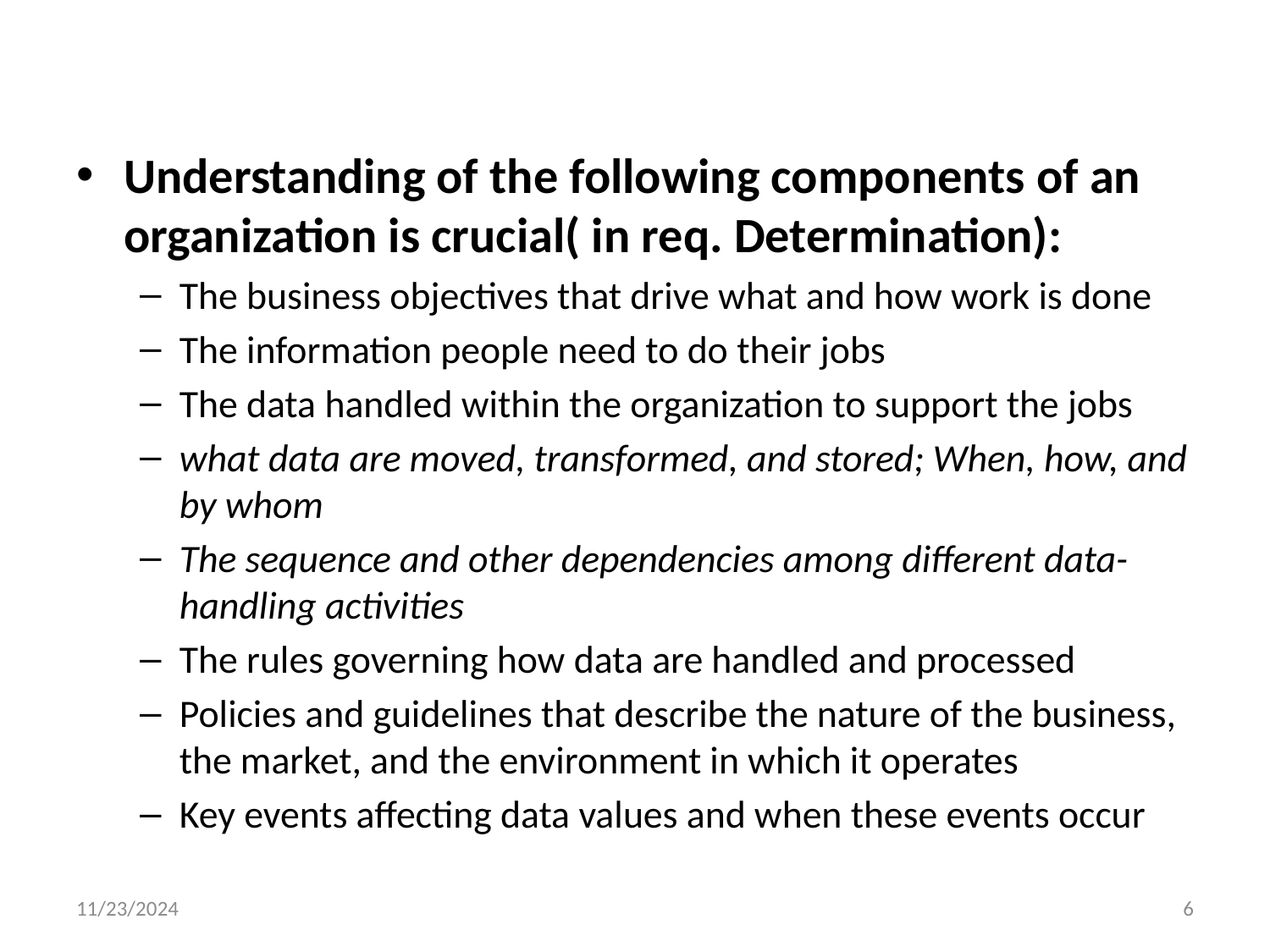

Understanding of the following components of an organization is crucial( in req. Determination):
The business objectives that drive what and how work is done
The information people need to do their jobs
The data handled within the organization to support the jobs
what data are moved, transformed, and stored; When, how, and by whom
The sequence and other dependencies among different data-handling activities
The rules governing how data are handled and processed
Policies and guidelines that describe the nature of the business, the market, and the environment in which it operates
Key events affecting data values and when these events occur
11/23/2024
6